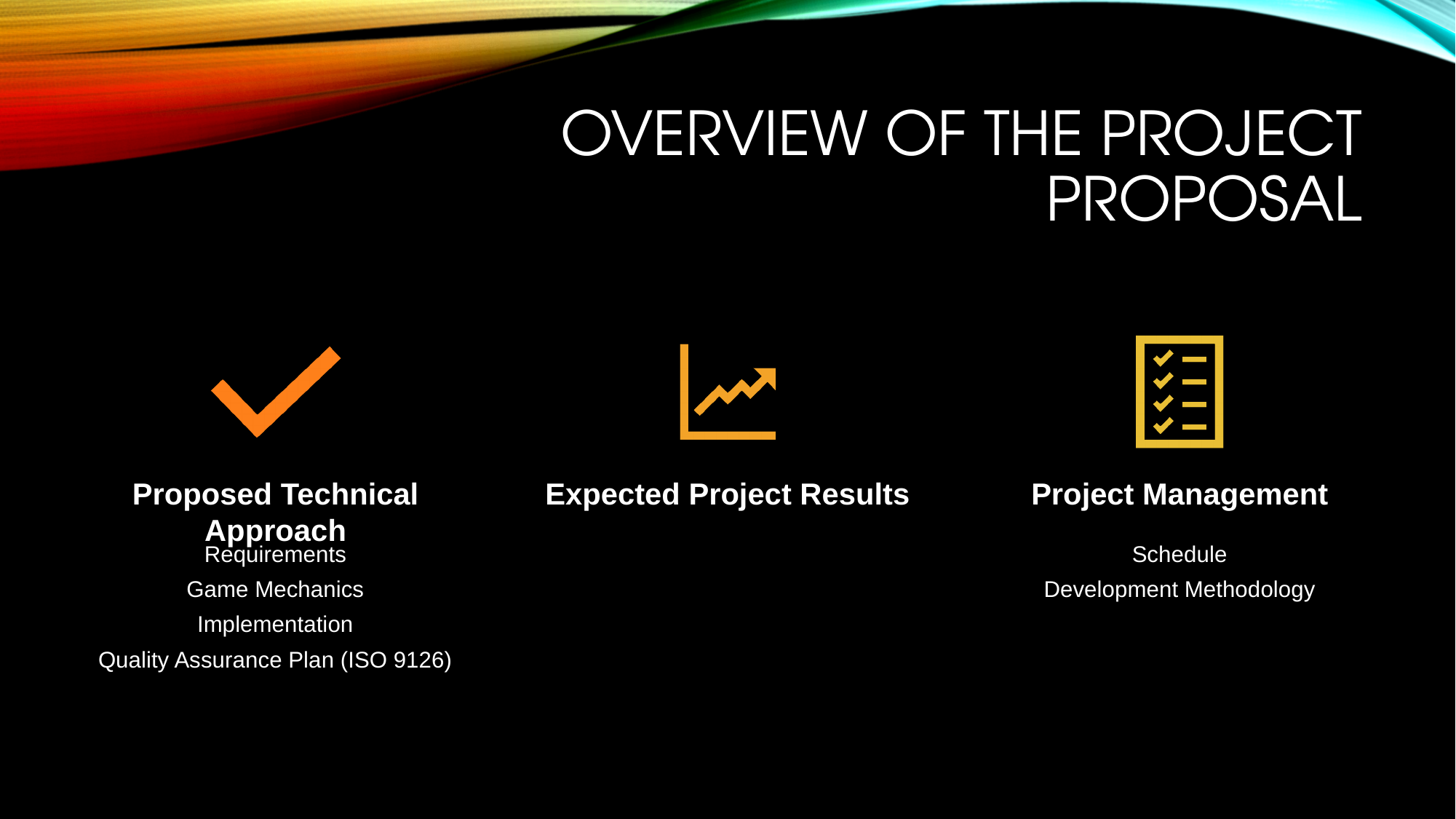

# Overview of the project proposal
Proposed Technical Approach
Requirements
Game Mechanics
Implementation
Quality Assurance Plan (ISO 9126)
Expected Project Results
Project Management
Schedule
Development Methodology